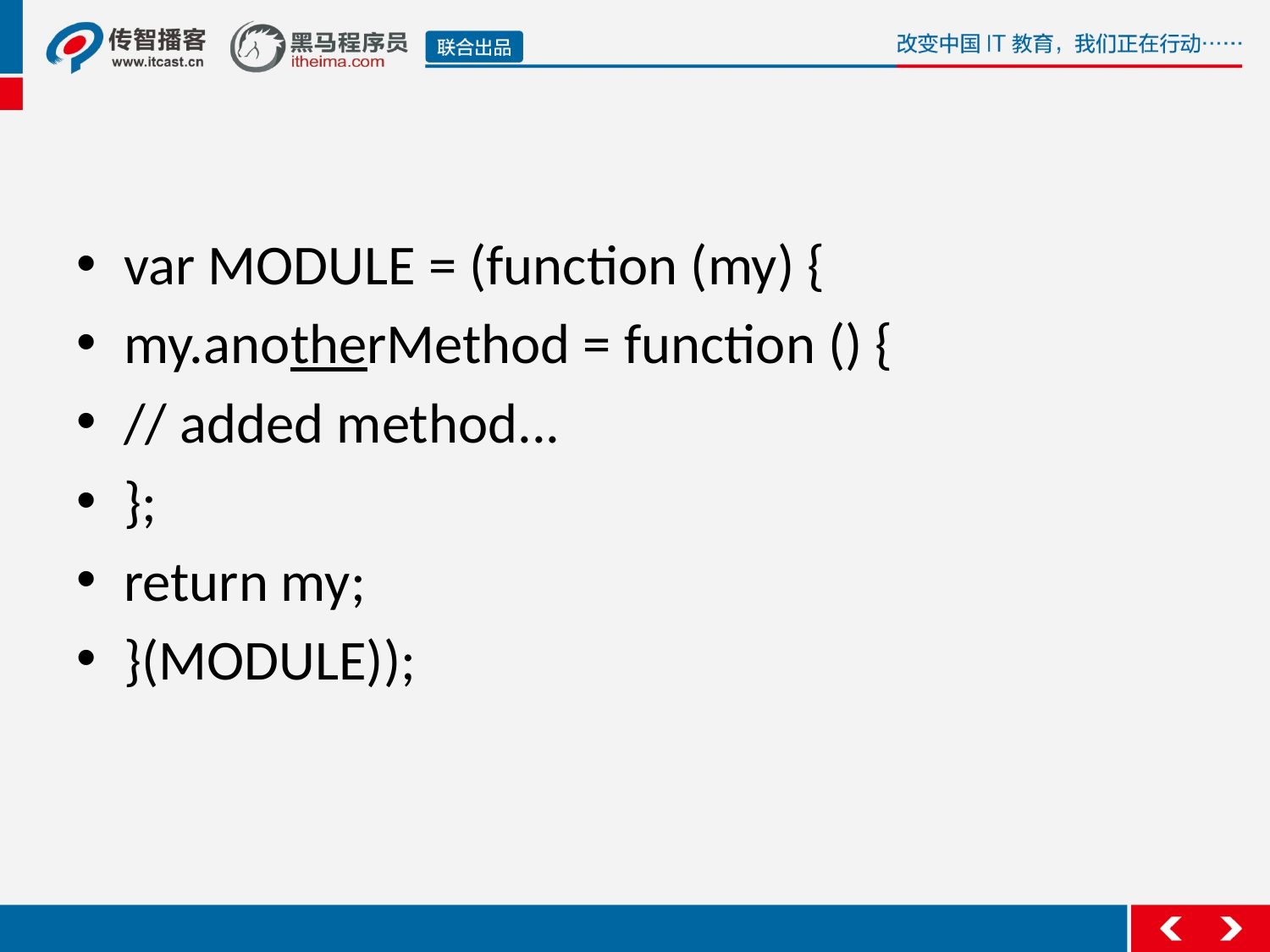

#
var MODULE = (function (my) {
my.anotherMethod = function () {
// added method...
};
return my;
}(MODULE));